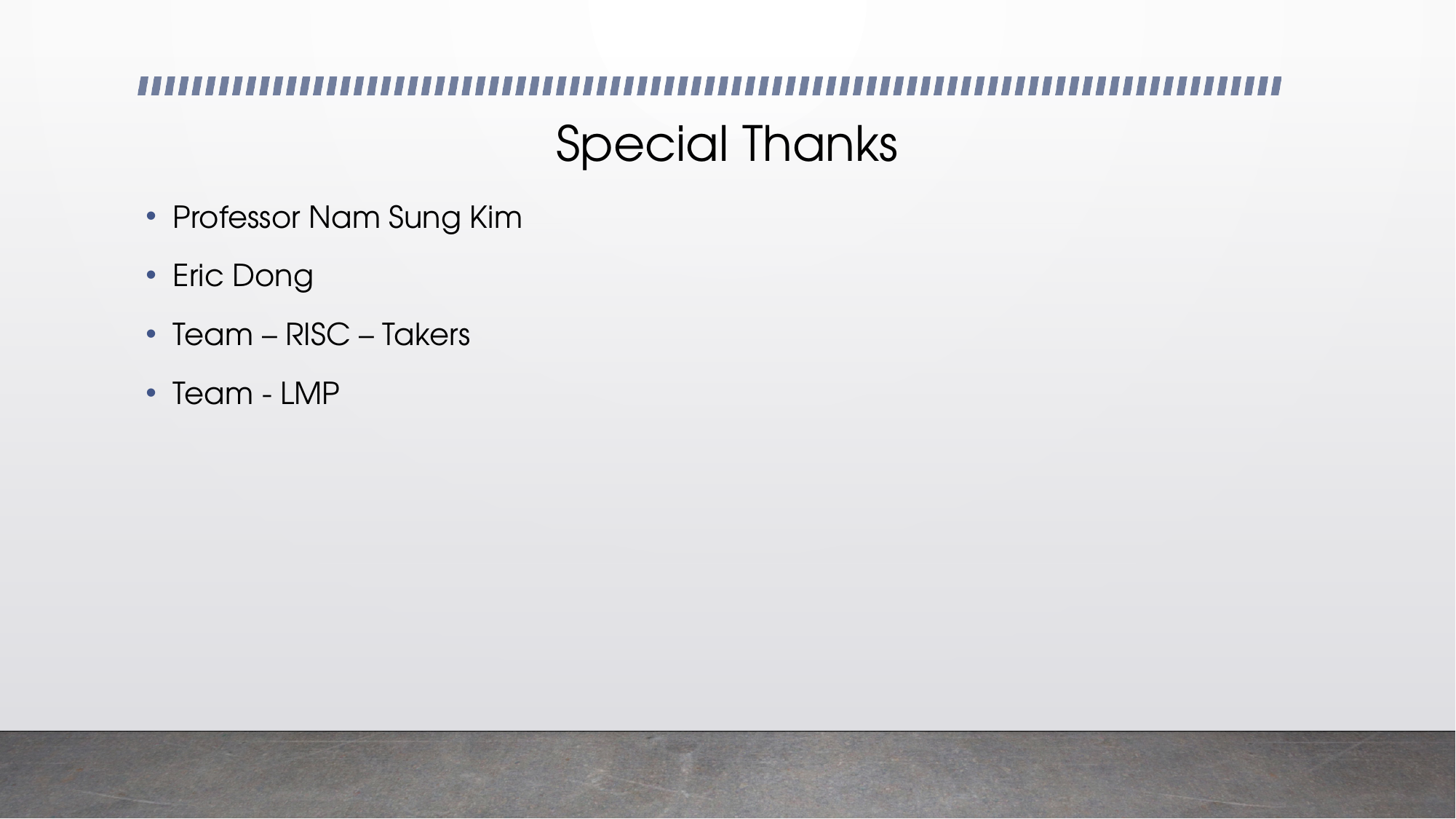

# Special Thanks
Professor Nam Sung Kim
Eric Dong
Team – RISC – Takers
Team - LMP